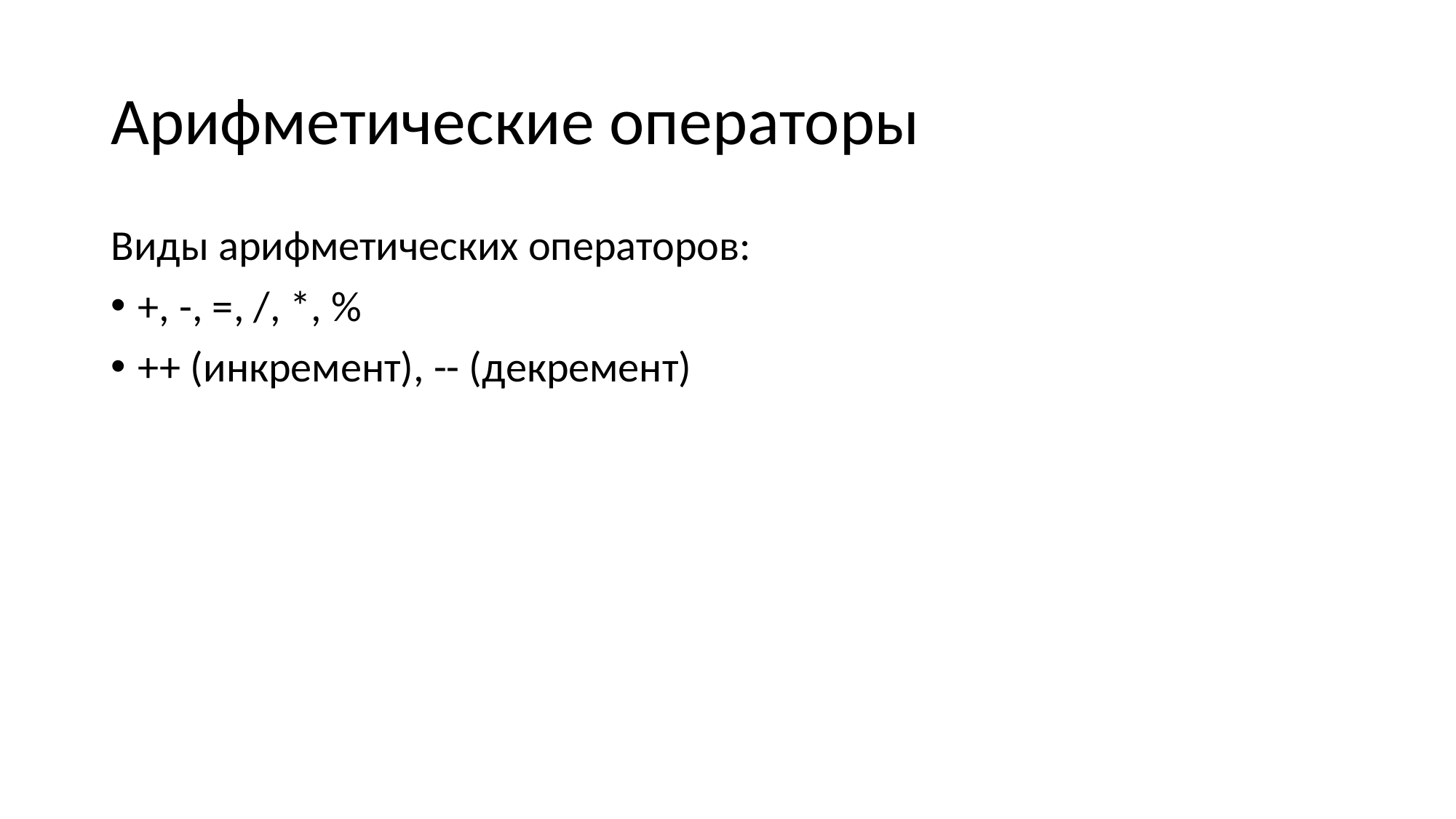

# Арифметические операторы
Виды арифметических операторов:
+, -, =, /, *, %
++ (инкремент), -- (декремент)